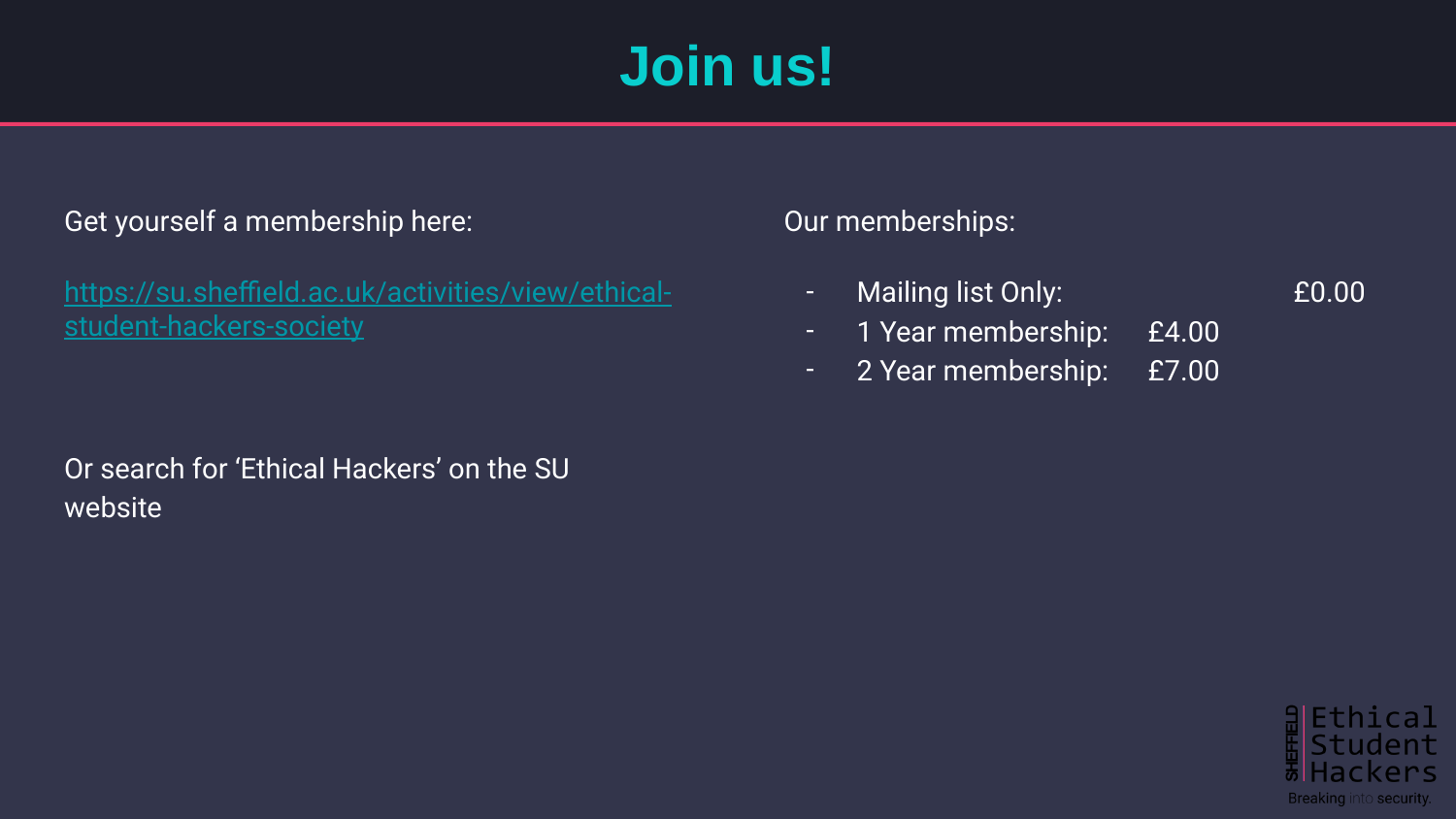

# Join us!
Get yourself a membership here:
https://su.sheffield.ac.uk/activities/view/ethical-student-hackers-society

Or search for ‘Ethical Hackers’ on the SU website
Our memberships:
Mailing list Only: 		£0.00
1 Year membership: 	£4.00
2 Year membership: 	£7.00